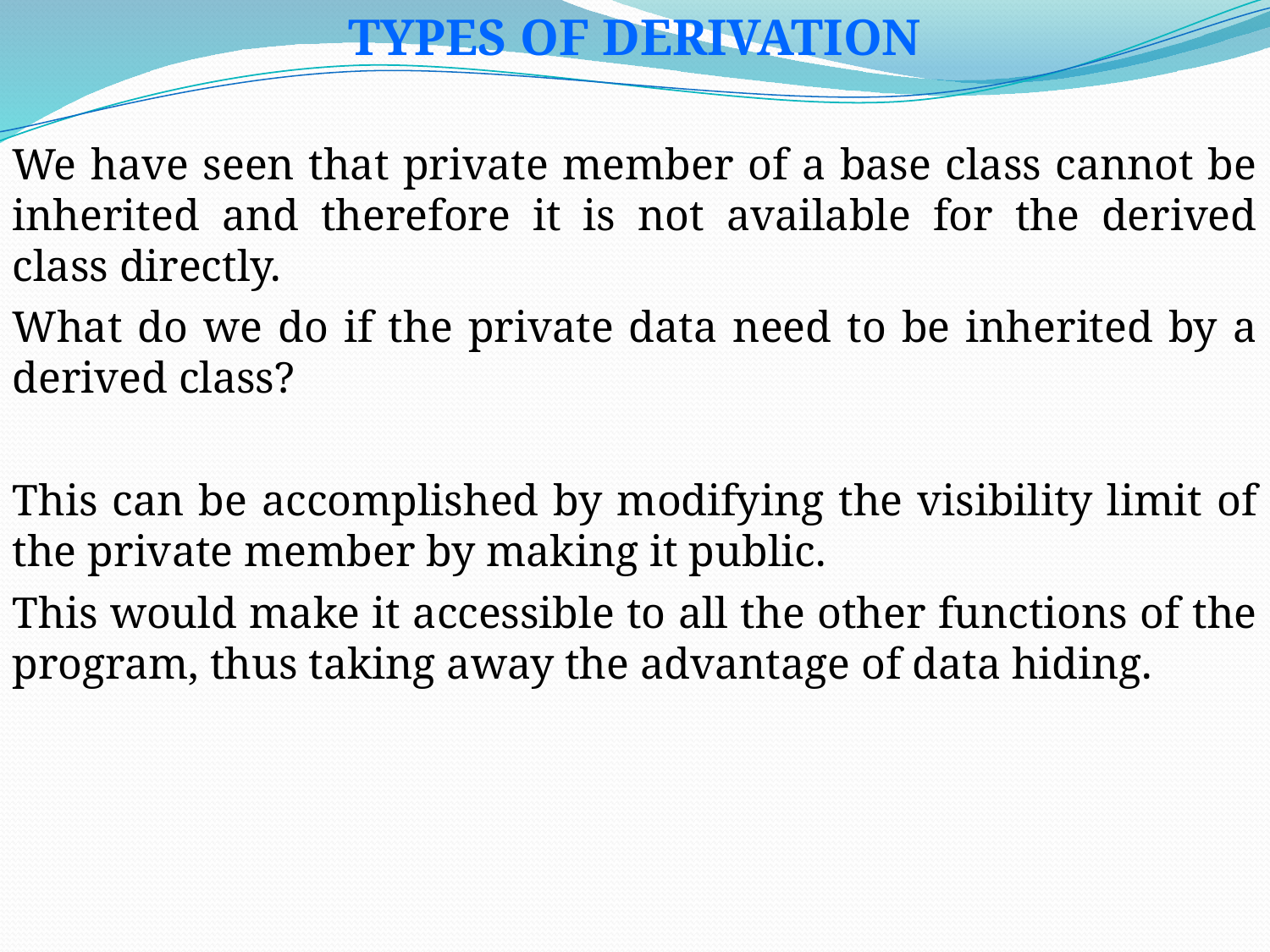

TYPES OF DERIVATION

We have seen that private member of a base class cannot be inherited and therefore it is not available for the derived class directly.
What do we do if the private data need to be inherited by a derived class?

This can be accomplished by modifying the visibility limit of the private member by making it public.
This would make it accessible to all the other functions of the program, thus taking away the advantage of data hiding.